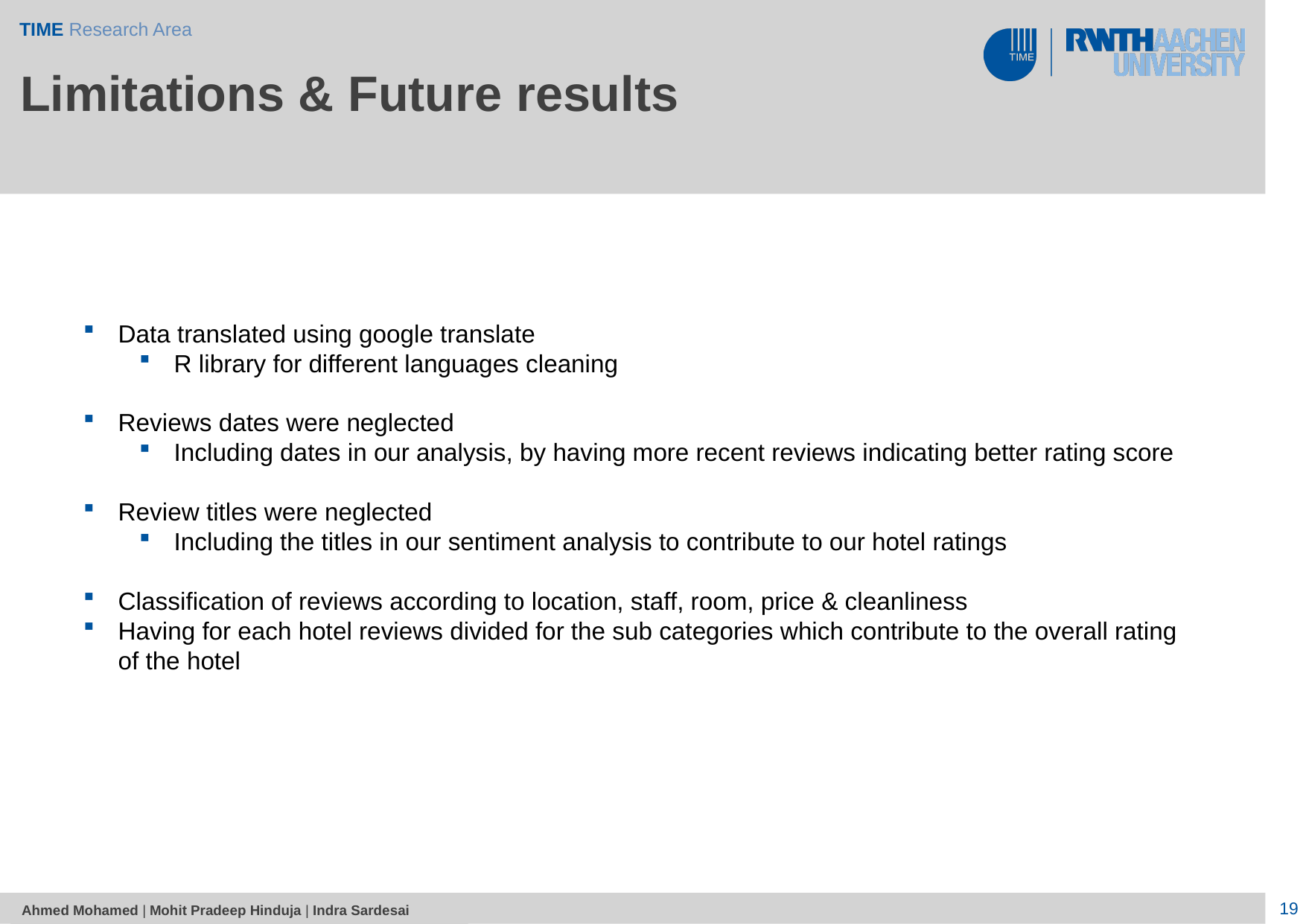

Limitations & Future results

Data translated using google translate
R library for different languages cleaning

Reviews dates were neglected
Including dates in our analysis, by having more recent reviews indicating better rating score

Review titles were neglected
Including the titles in our sentiment analysis to contribute to our hotel ratings

Classification of reviews according to location, staff, room, price & cleanliness
Having for each hotel reviews divided for the sub categories which contribute to the overall rating of the hotel
© Chaitanya Mohite | Ahmed Mohamed
Ahmed Mohamed | Mohit Pradeep Hinduja | Indra Sardesai